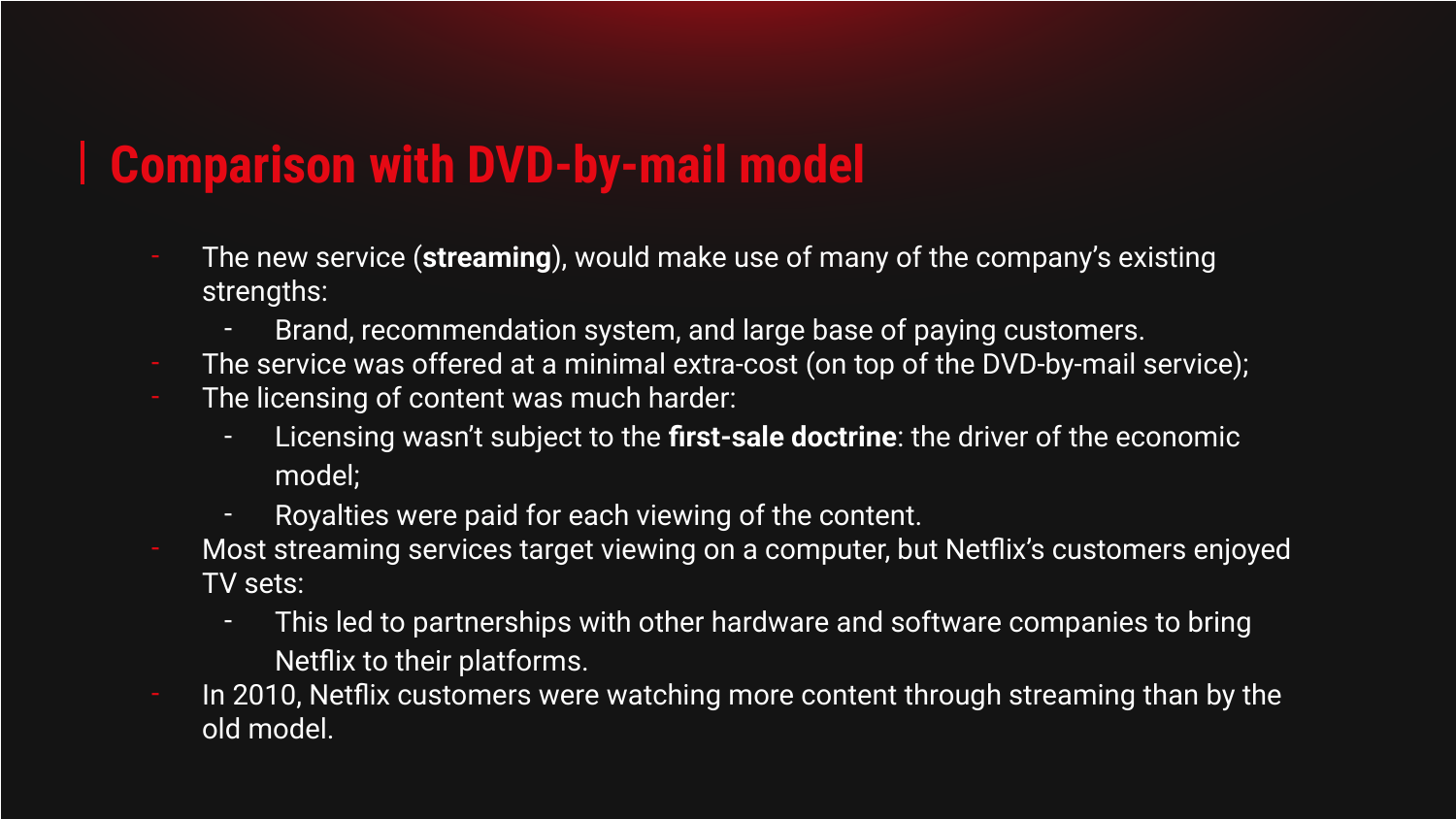

# Comparison with DVD-by-mail model
The new service (streaming), would make use of many of the company’s existing strengths:
Brand, recommendation system, and large base of paying customers.
The service was offered at a minimal extra-cost (on top of the DVD-by-mail service);
The licensing of content was much harder:
Licensing wasn’t subject to the first-sale doctrine: the driver of the economic model;
Royalties were paid for each viewing of the content.
Most streaming services target viewing on a computer, but Netflix’s customers enjoyed TV sets:
This led to partnerships with other hardware and software companies to bring Netflix to their platforms.
In 2010, Netflix customers were watching more content through streaming than by the old model.